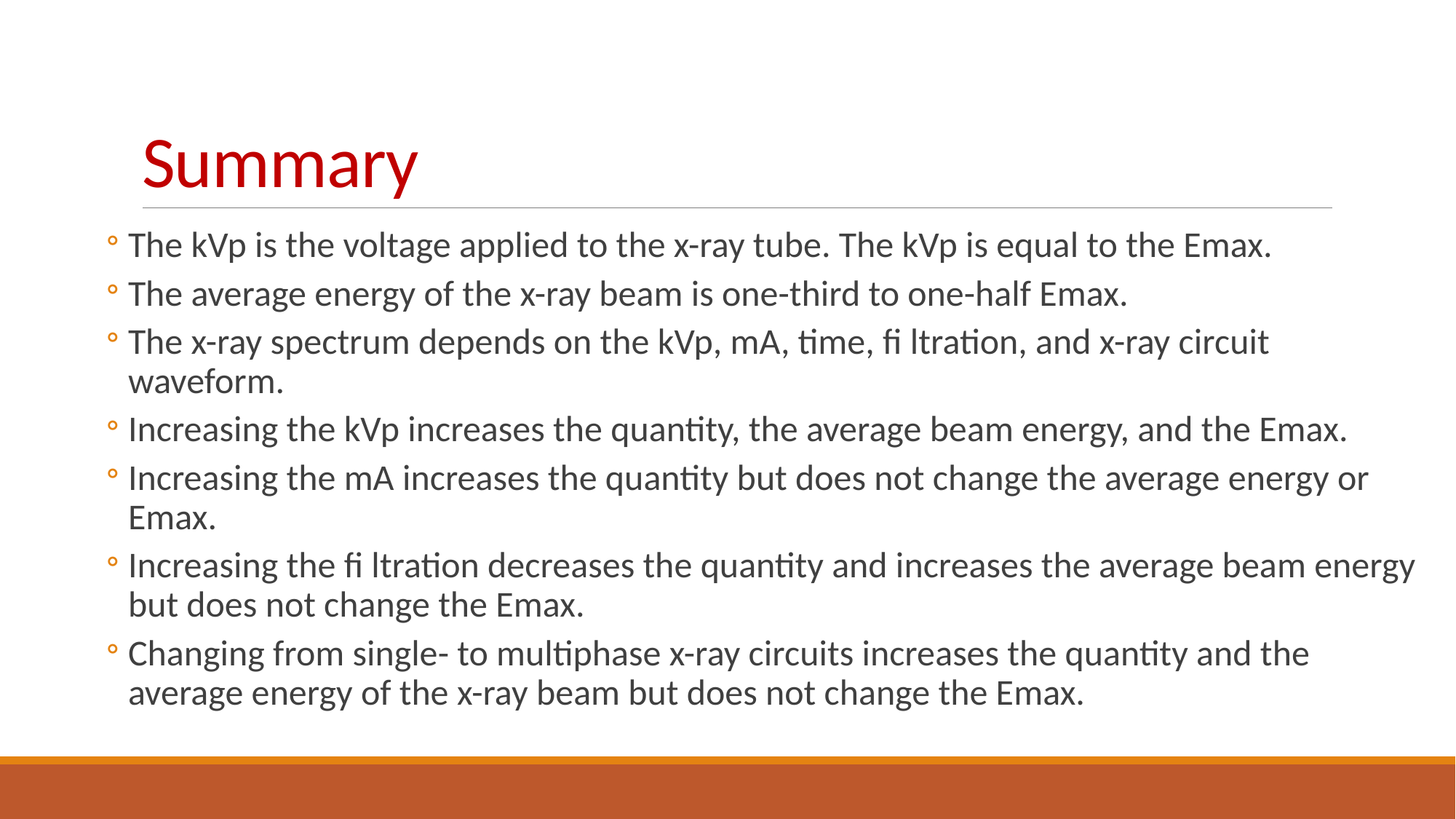

# Summary
The kVp is the voltage applied to the x-ray tube. The kVp is equal to the Emax.
The average energy of the x-ray beam is one-third to one-half Emax.
The x-ray spectrum depends on the kVp, mA, time, fi ltration, and x-ray circuit waveform.
Increasing the kVp increases the quantity, the average beam energy, and the Emax.
Increasing the mA increases the quantity but does not change the average energy or Emax.
Increasing the fi ltration decreases the quantity and increases the average beam energy but does not change the Emax.
Changing from single- to multiphase x-ray circuits increases the quantity and the average energy of the x-ray beam but does not change the Emax.